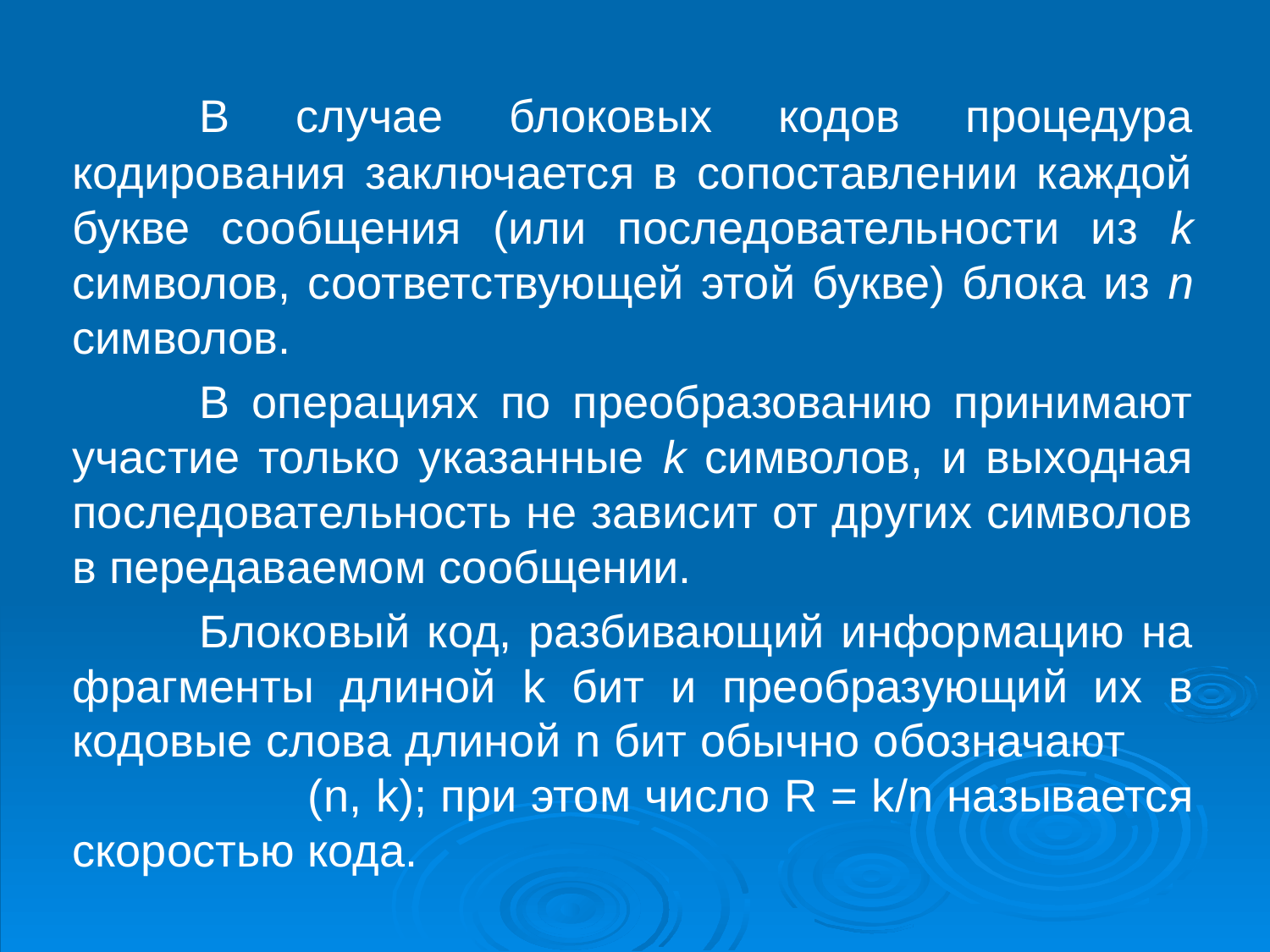

В случае блоковых кодов процедура кодирования заключается в сопоставлении каждой букве сообщения (или последовательности из k символов, соответствующей этой букве) блока из n символов.
	В операциях по преобразованию принимают участие только указанные k символов, и выходная последовательность не зависит от других символов в передаваемом сообщении.
	Блоковый код, разбивающий информацию на фрагменты длиной k бит и преобразующий их в кодовые слова длиной n бит обычно обозначают                       (n, k); при этом число R = k/n называется скоростью кода.